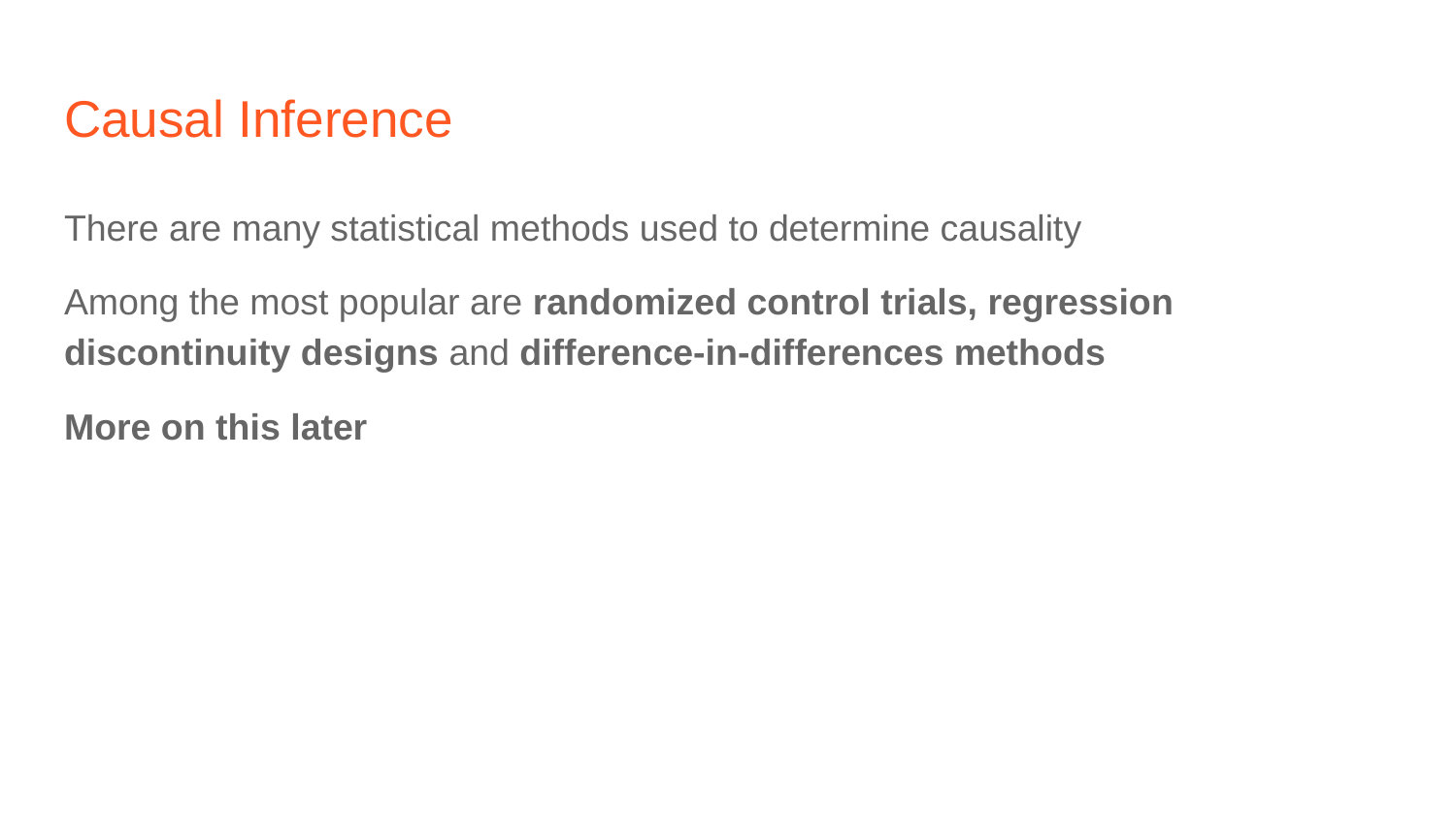

# Causal Inference
There are many statistical methods used to determine causality
Among the most popular are randomized control trials, regression discontinuity designs and difference-in-differences methods
More on this later